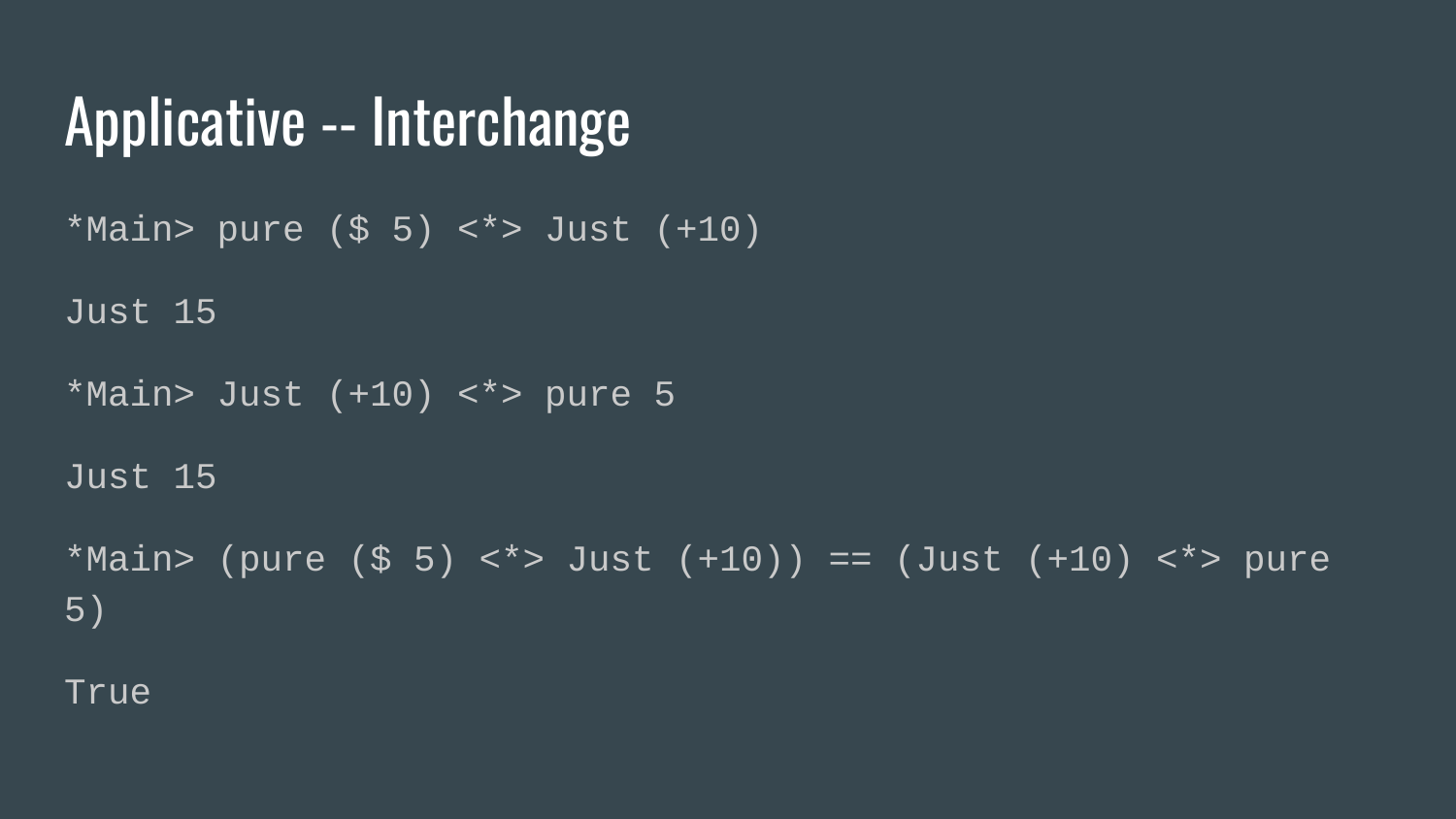

# Applicative -- Interchange
*Main> pure ($ 5) <*> Just (+10)
Just 15
*Main> Just (+10) <*> pure 5
Just 15
*Main> (pure ($ 5) <*> Just (+10)) == (Just (+10) <*> pure 5)
True